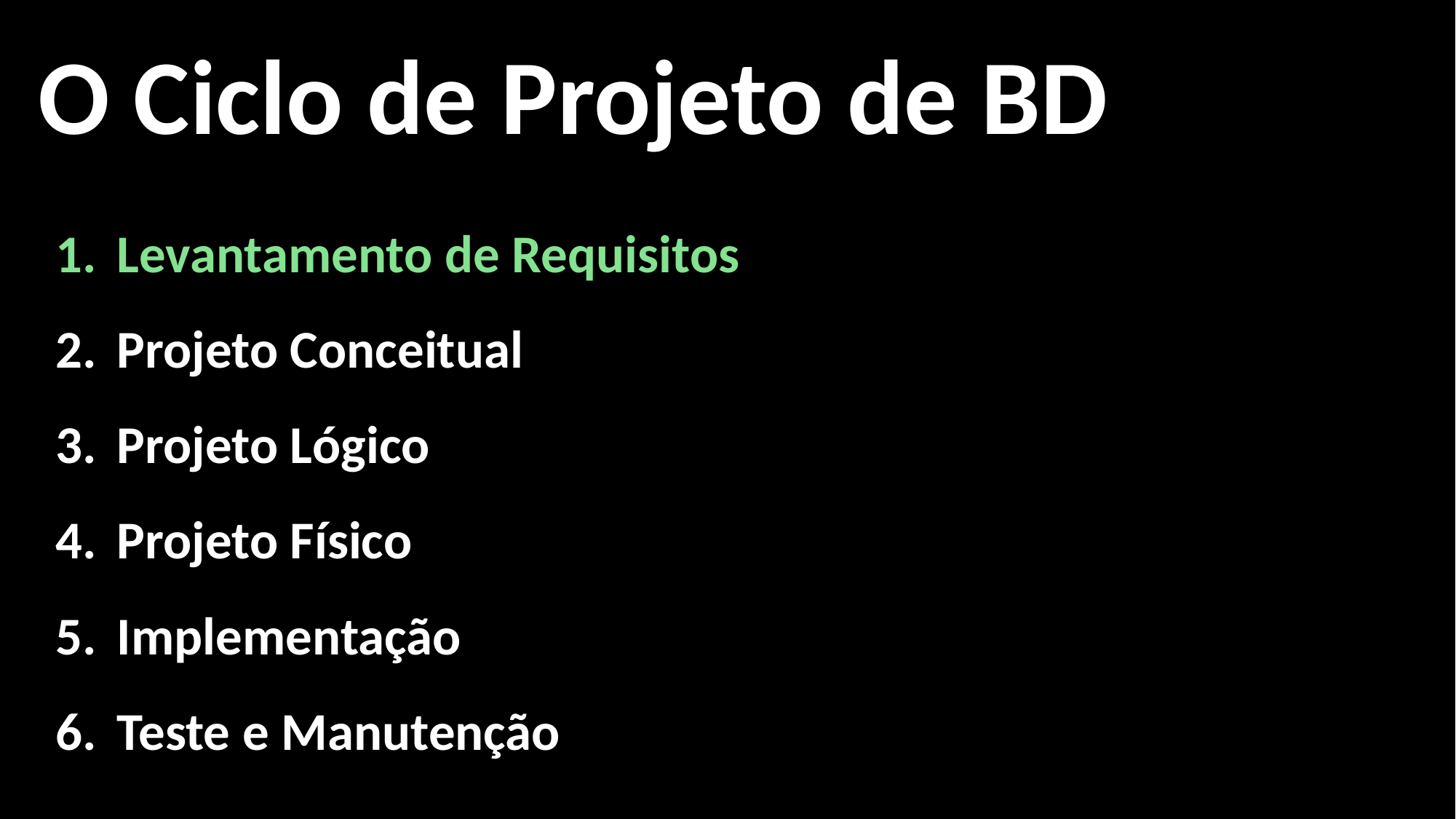

O Ciclo de Projeto de BD
Levantamento de Requisitos
Projeto Conceitual
Projeto Lógico
Projeto Físico
Implementação
Teste e Manutenção